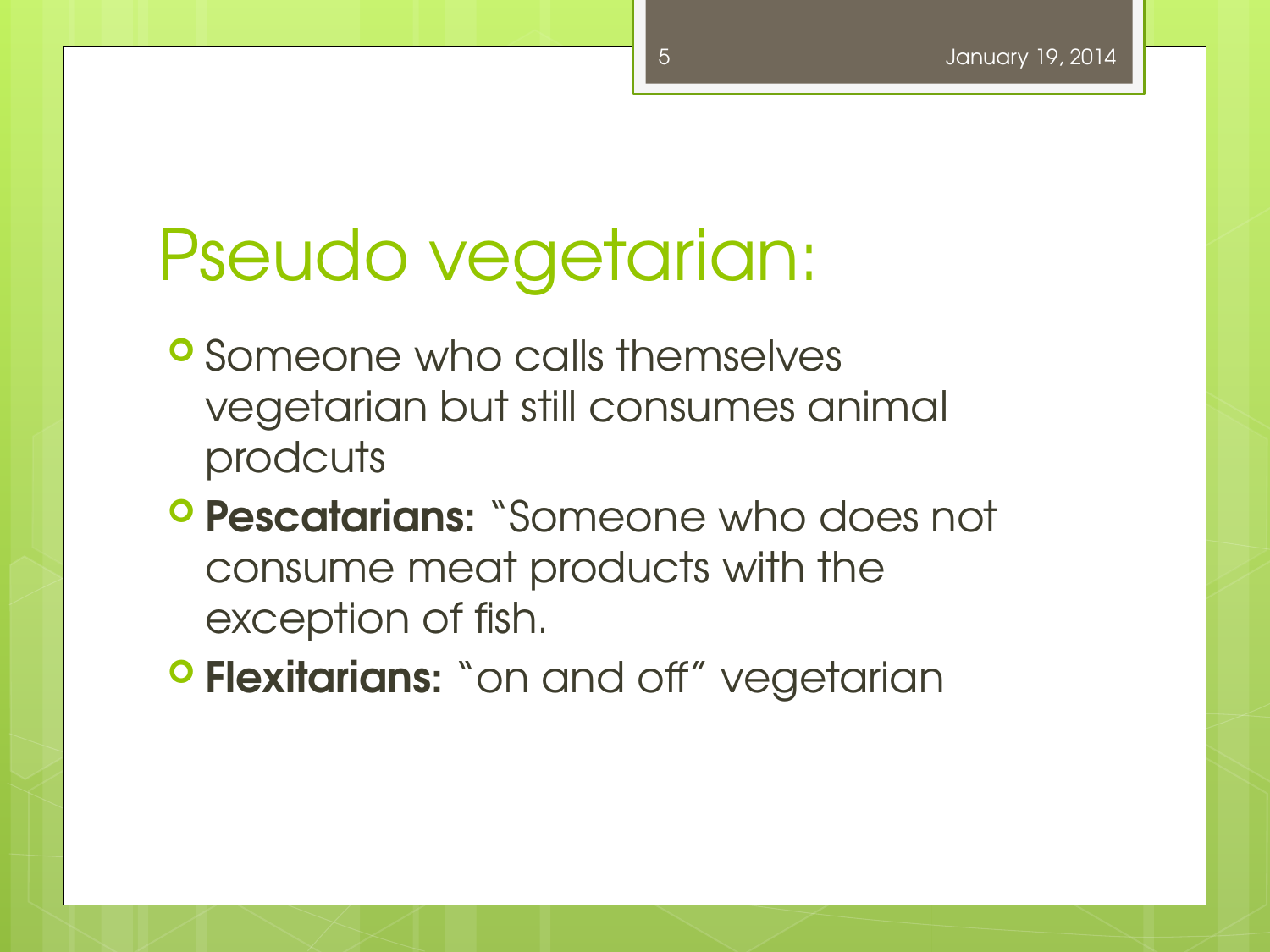

5
January 19, 2014
# Pseudo vegetarian:
Someone who calls themselves vegetarian but still consumes animal prodcuts
Pescatarians: “Someone who does not consume meat products with the exception of fish.
Flexitarians: “on and off” vegetarian